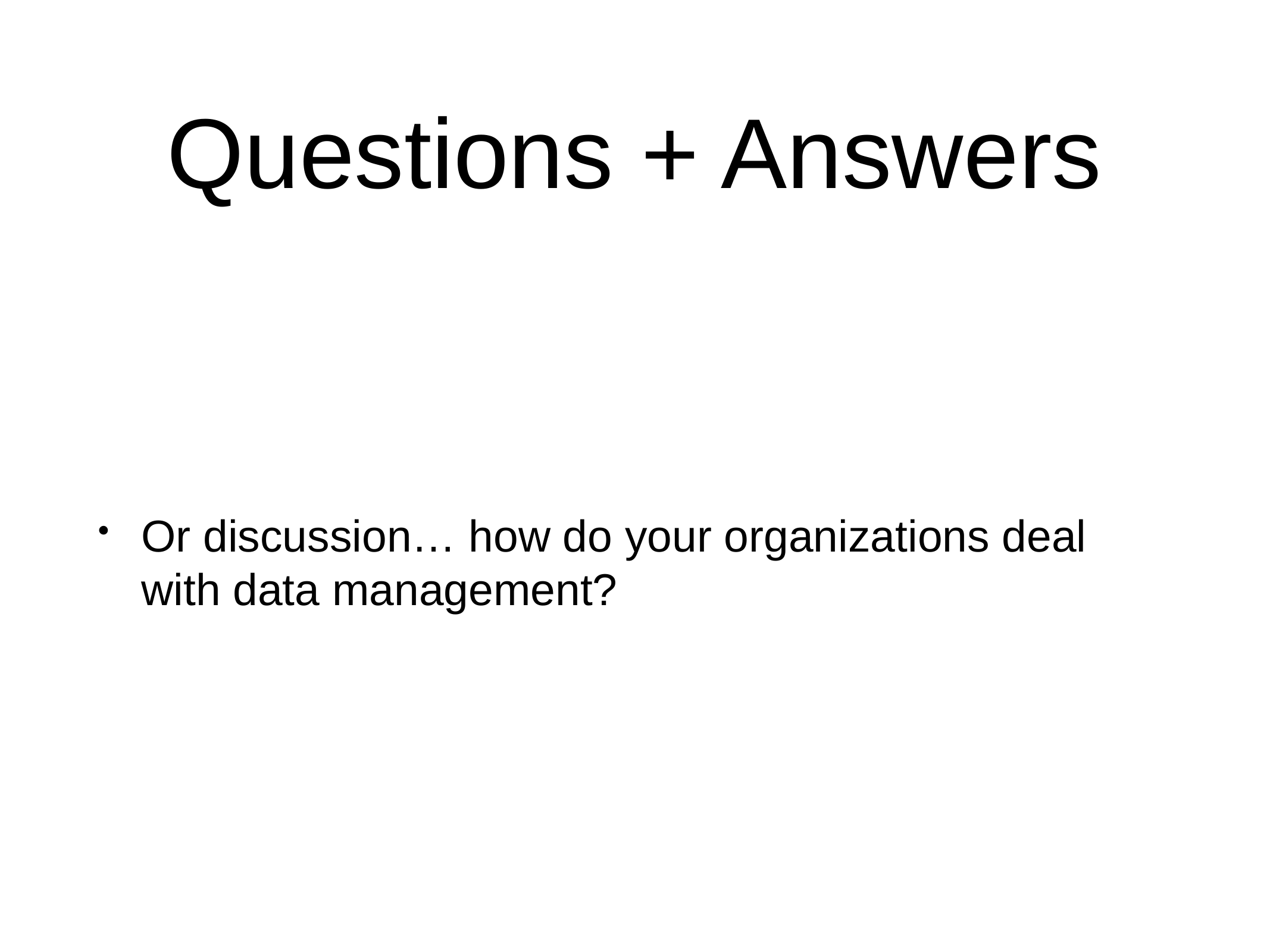

# Questions + Answers
Or discussion… how do your organizations deal with data management?